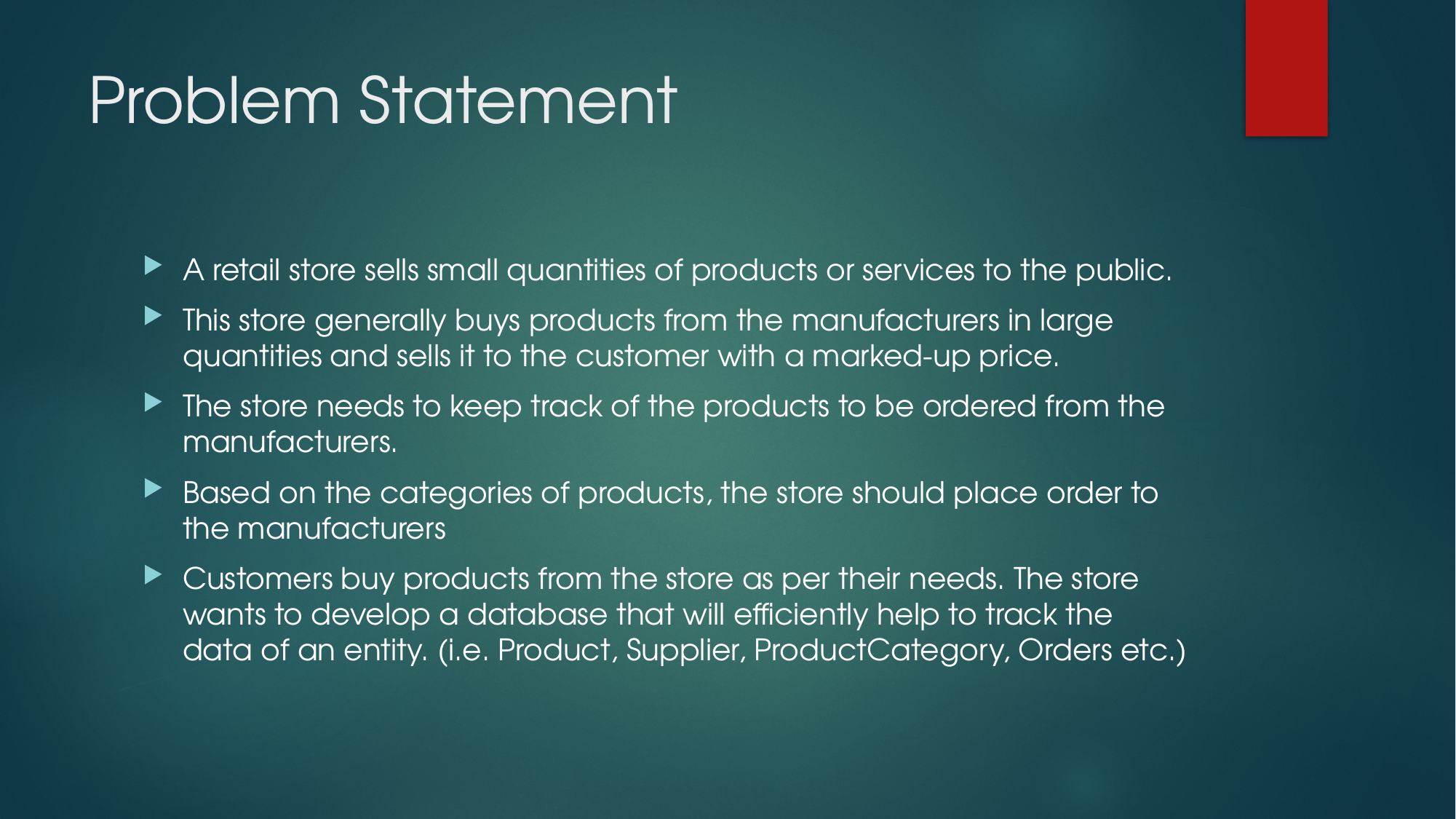

# Problem Statement
A retail store sells small quantities of products or services to the public.
This store generally buys products from the manufacturers in large quantities and sells it to the customer with a marked-up price.
The store needs to keep track of the products to be ordered from the manufacturers.
Based on the categories of products, the store should place order to the manufacturers
Customers buy products from the store as per their needs. The store wants to develop a database that will efficiently help to track the data of an entity. (i.e. Product, Supplier, ProductCategory, Orders etc.)